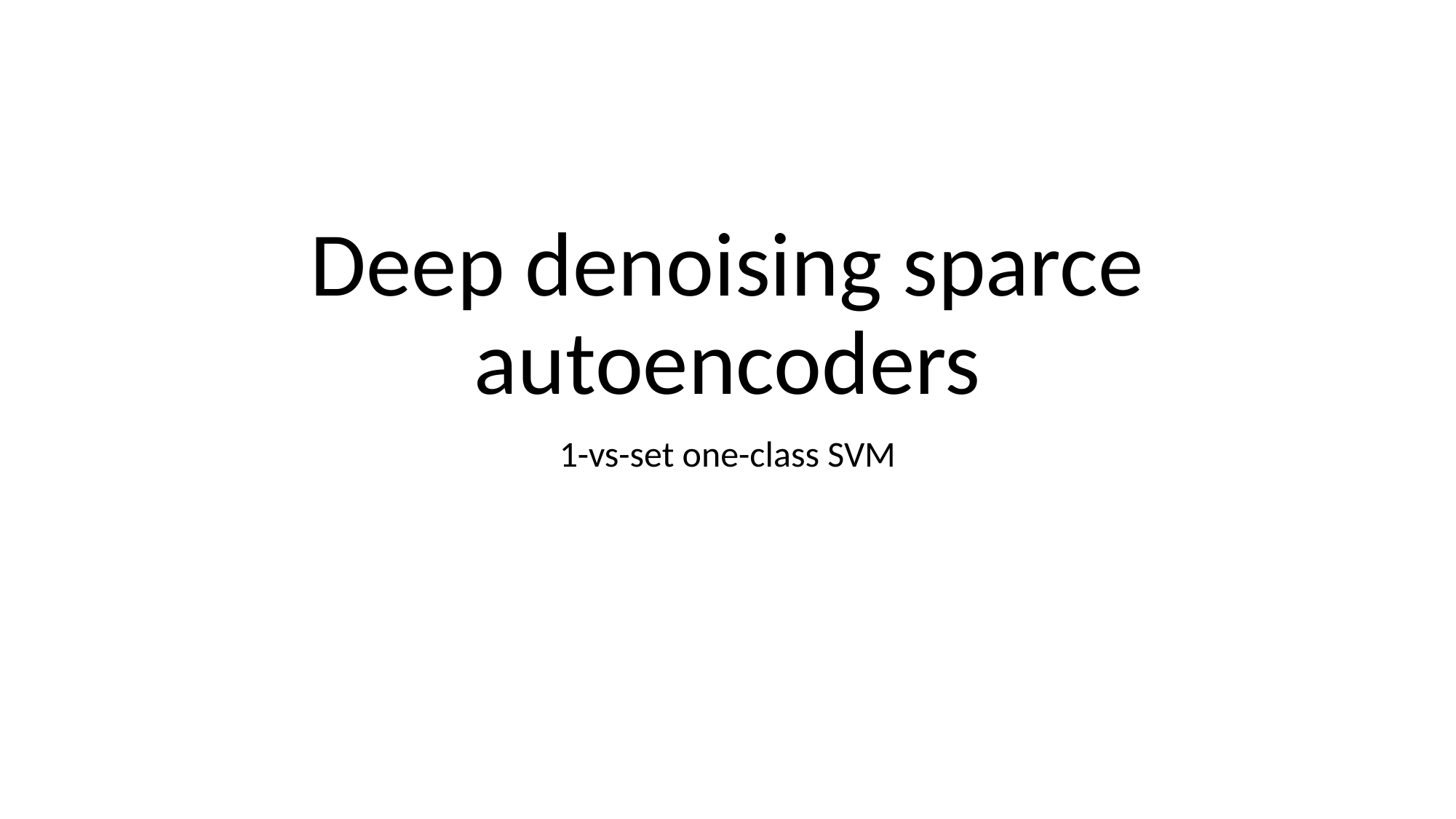

# Deep denoising sparce autoencoders
1-vs-set one-class SVM